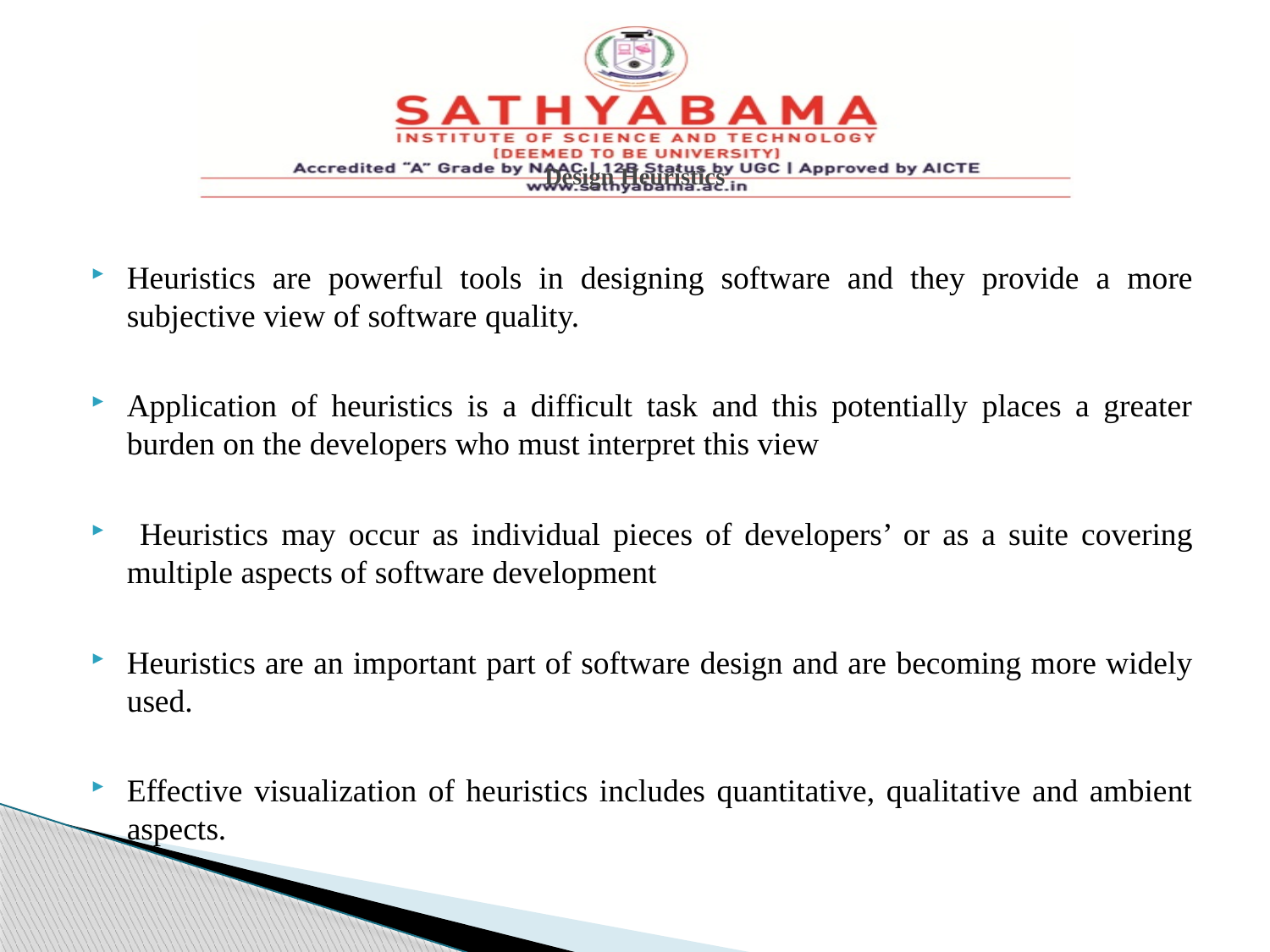

# Design Heuristics

Heuristics are powerful tools in designing software and they provide a more subjective view of software quality.

Application of heuristics is a difficult task and this potentially places a greater burden on the developers who must interpret this view

 Heuristics may occur as individual pieces of developers’ or as a suite covering multiple aspects of software development

Heuristics are an important part of software design and are becoming more widely used.

Effective visualization of heuristics includes quantitative, qualitative and ambient aspects.